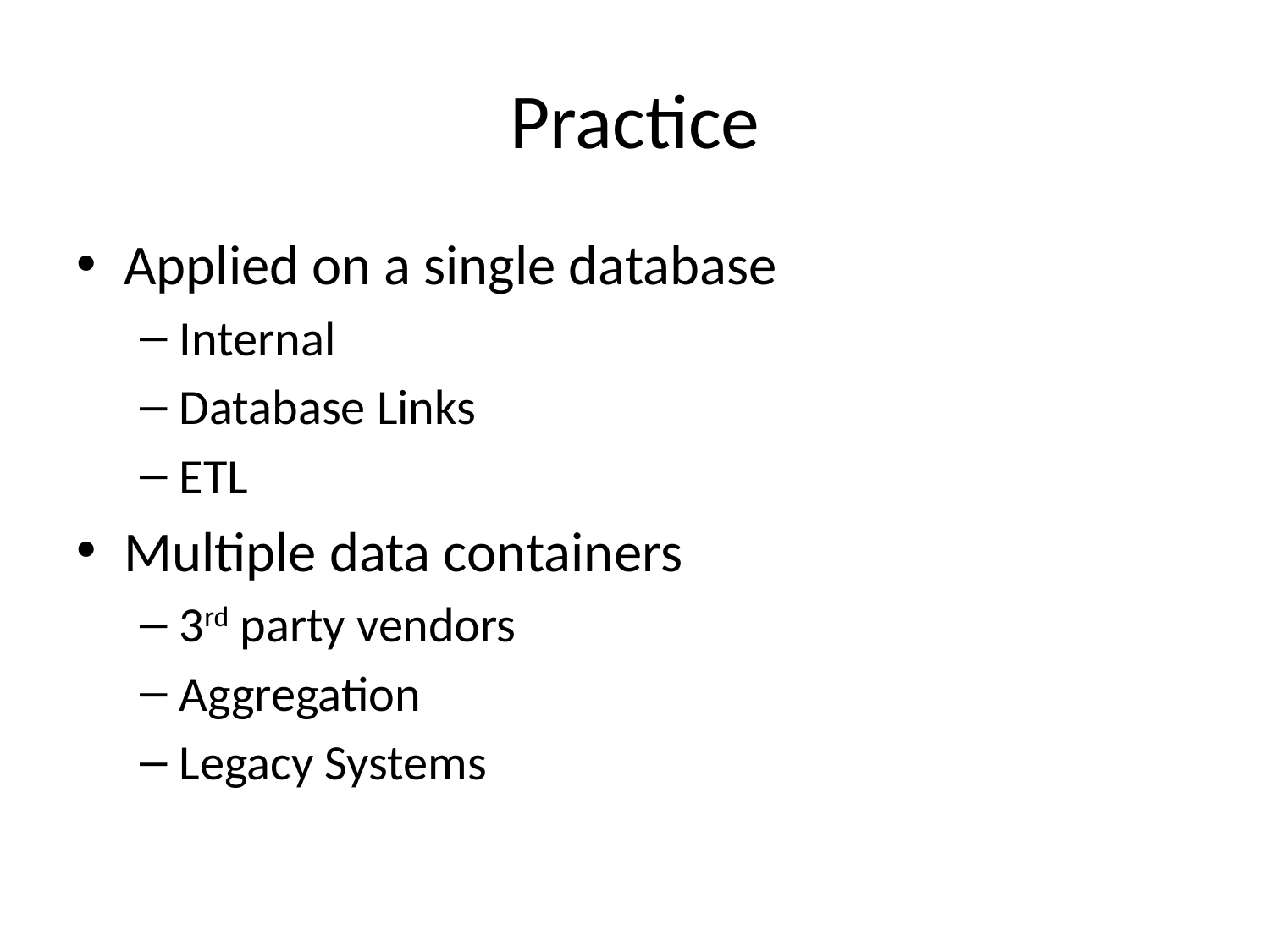

# Practice
Applied on a single database
Internal
Database Links
ETL
Multiple data containers
3rd party vendors
Aggregation
Legacy Systems